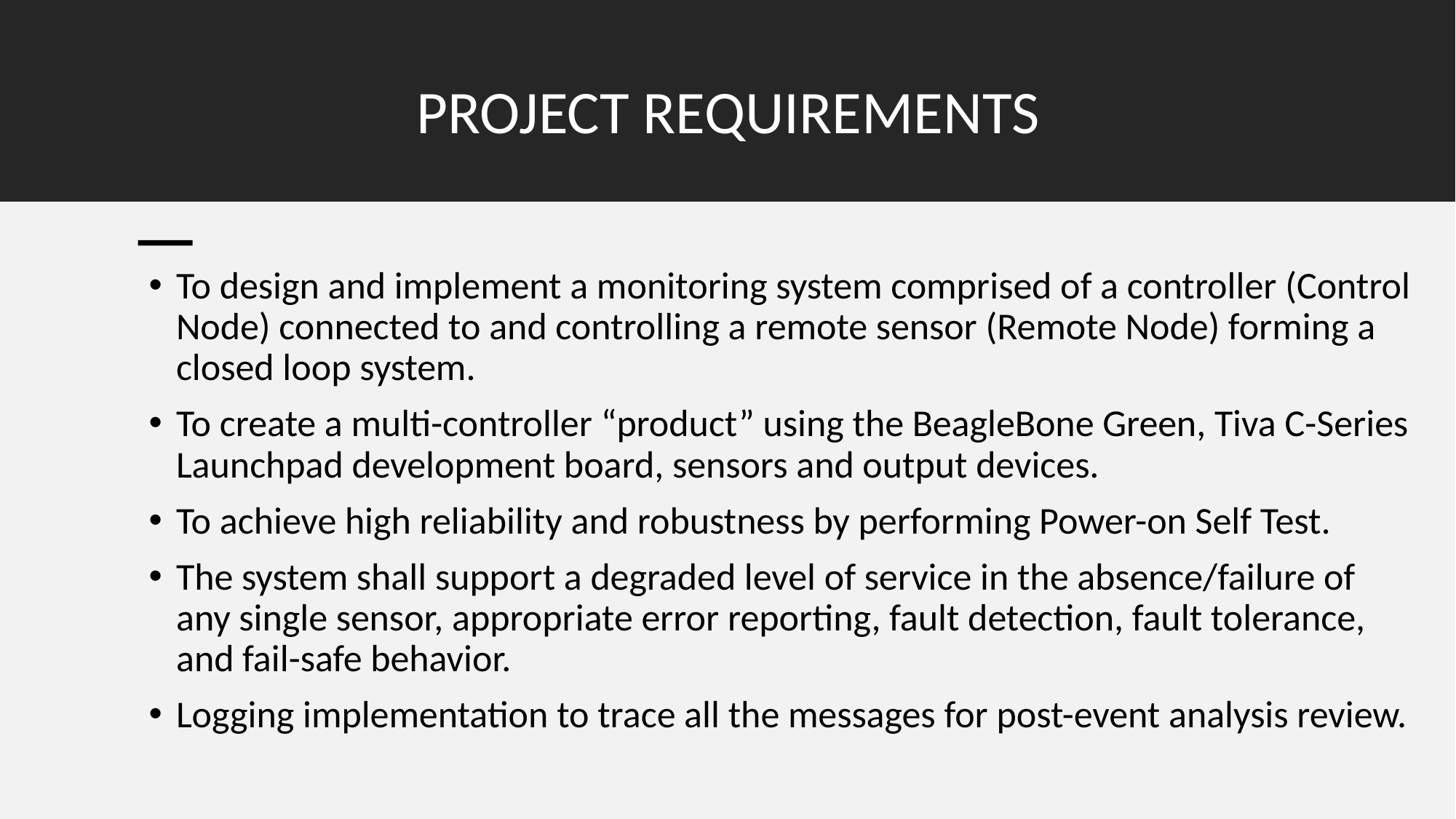

# PROJECT REQUIREMENTS

To design and implement a monitoring system comprised of a controller (Control Node) connected to and controlling a remote sensor (Remote Node) forming a closed loop system.
To create a multi-controller “product” using the BeagleBone Green, Tiva C-Series Launchpad development board, sensors and output devices.
To achieve high reliability and robustness by performing Power-on Self Test.
The system shall support a degraded level of service in the absence/failure of any single sensor, appropriate error reporting, fault detection, fault tolerance, and fail-safe behavior.
Logging implementation to trace all the messages for post-event analysis review.